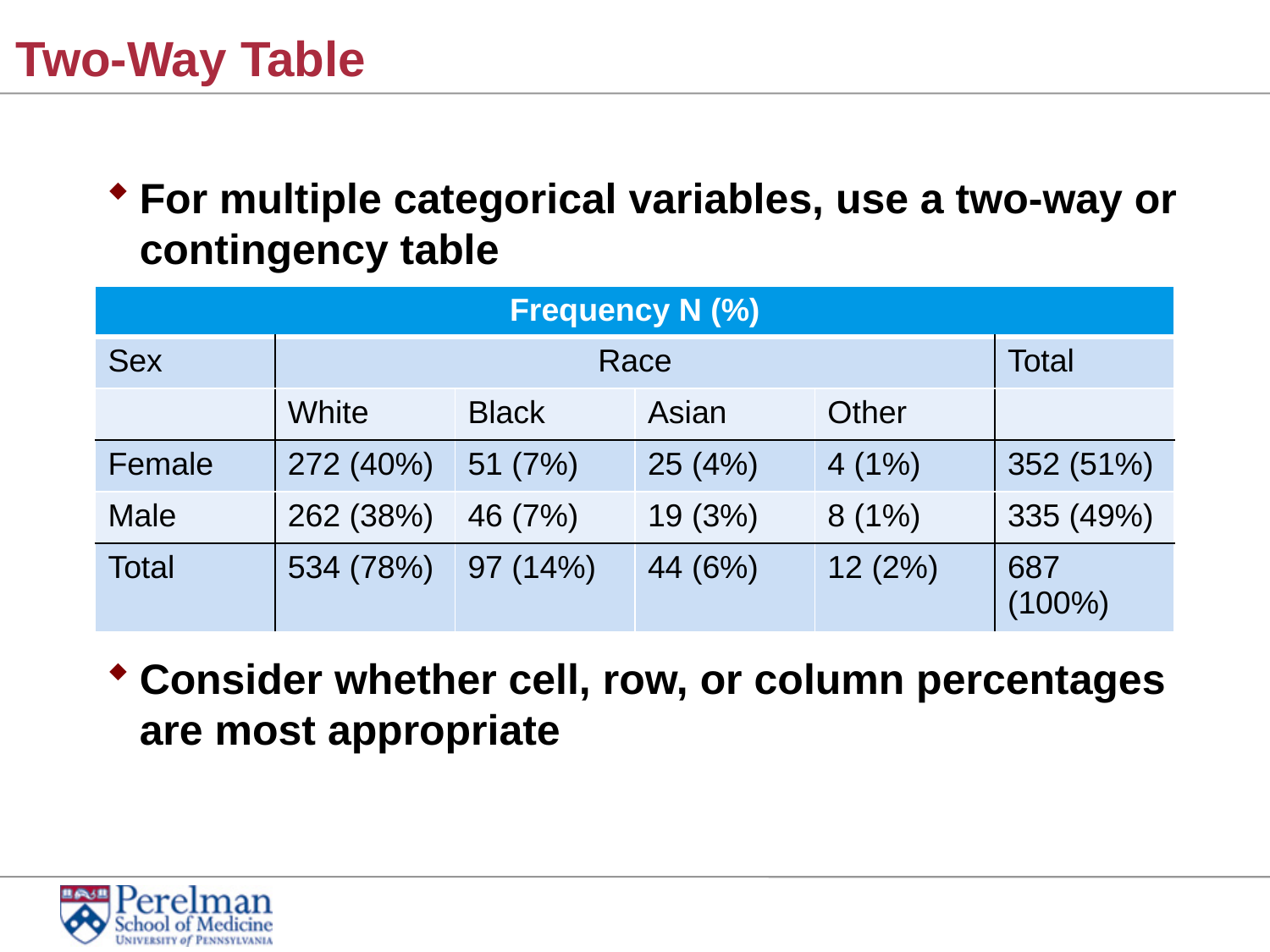

# Two-Way Table
For multiple categorical variables, use a two-way or contingency table

Consider whether cell, row, or column percentages are most appropriate

| Frequency N (%) |  |  |  |  |  |
| --- | --- | --- | --- | --- | --- |
| Sex | Race |  |  |  | Total |
|  | White | Black | Asian | Other |  |
| Female | 272 (40%) | 51 (7%) | 25 (4%) | 4 (1%) | 352 (51%) |
| Male | 262 (38%) | 46 (7%) | 19 (3%) | 8 (1%) | 335 (49%) |
| Total | 534 (78%) | 97 (14%) | 44 (6%) | 12 (2%) | 687 (100%) |